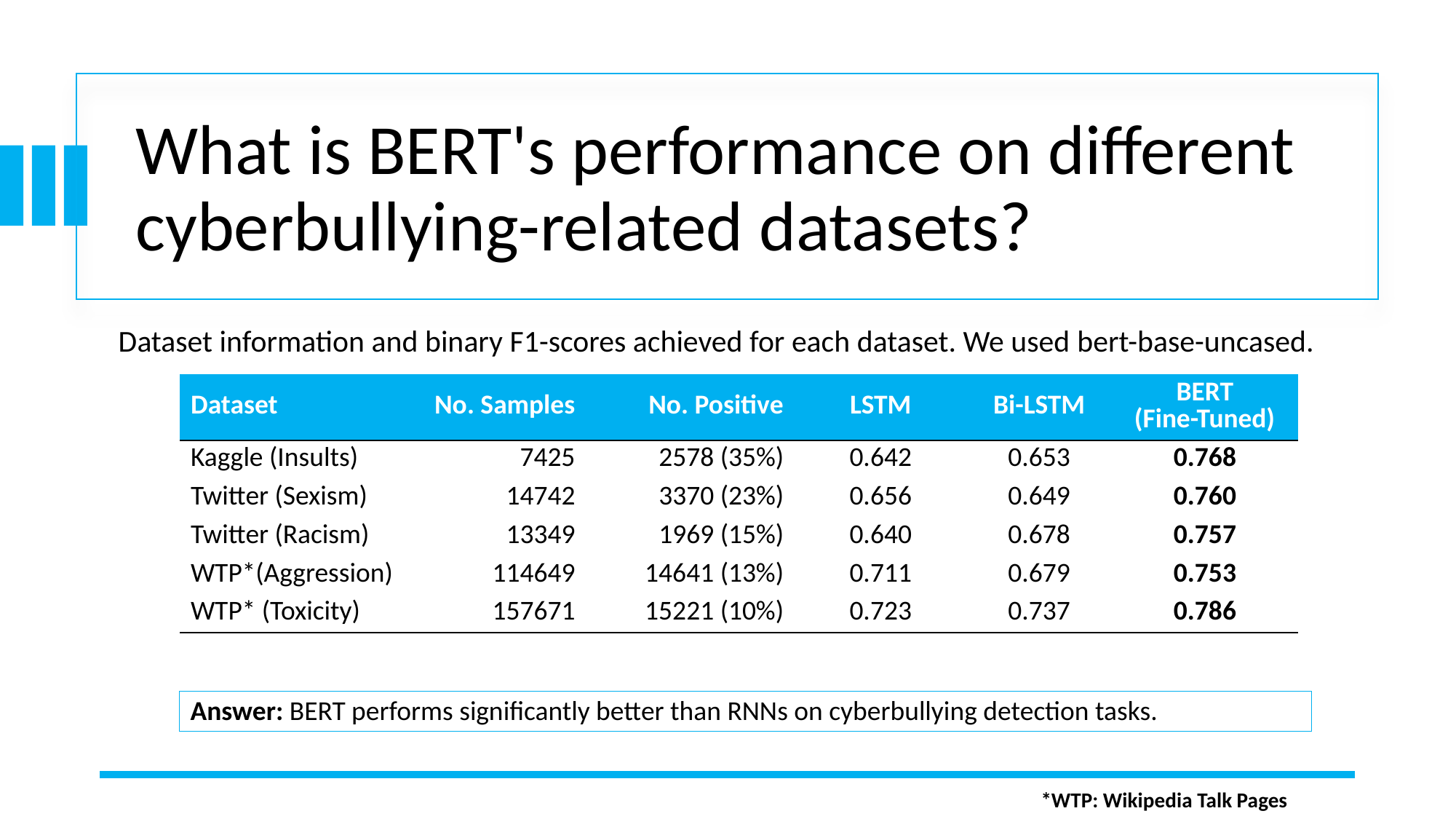

# What is BERT's performance on different cyberbullying-related datasets?

Dataset information and binary F1-scores achieved for each dataset. We used bert-base-uncased.
| Dataset | No. Samples | No. Positive | LSTM | Bi-LSTM | BERT (Fine-Tuned) |
| --- | --- | --- | --- | --- | --- |
| Kaggle (Insults) | 7425 | 2578 (35%) | 0.642 | 0.653 | 0.768 |
| Twitter (Sexism) | 14742 | 3370 (23%) | 0.656 | 0.649 | 0.760 |
| Twitter (Racism) | 13349 | 1969 (15%) | 0.640 | 0.678 | 0.757 |
| WTP\*(Aggression) | 114649 | 14641 (13%) | 0.711 | 0.679 | 0.753 |
| WTP\* (Toxicity) | 157671 | 15221 (10%) | 0.723 | 0.737 | 0.786 |
Answer: BERT performs significantly better than RNNs on cyberbullying detection tasks.
*WTP: Wikipedia Talk Pages